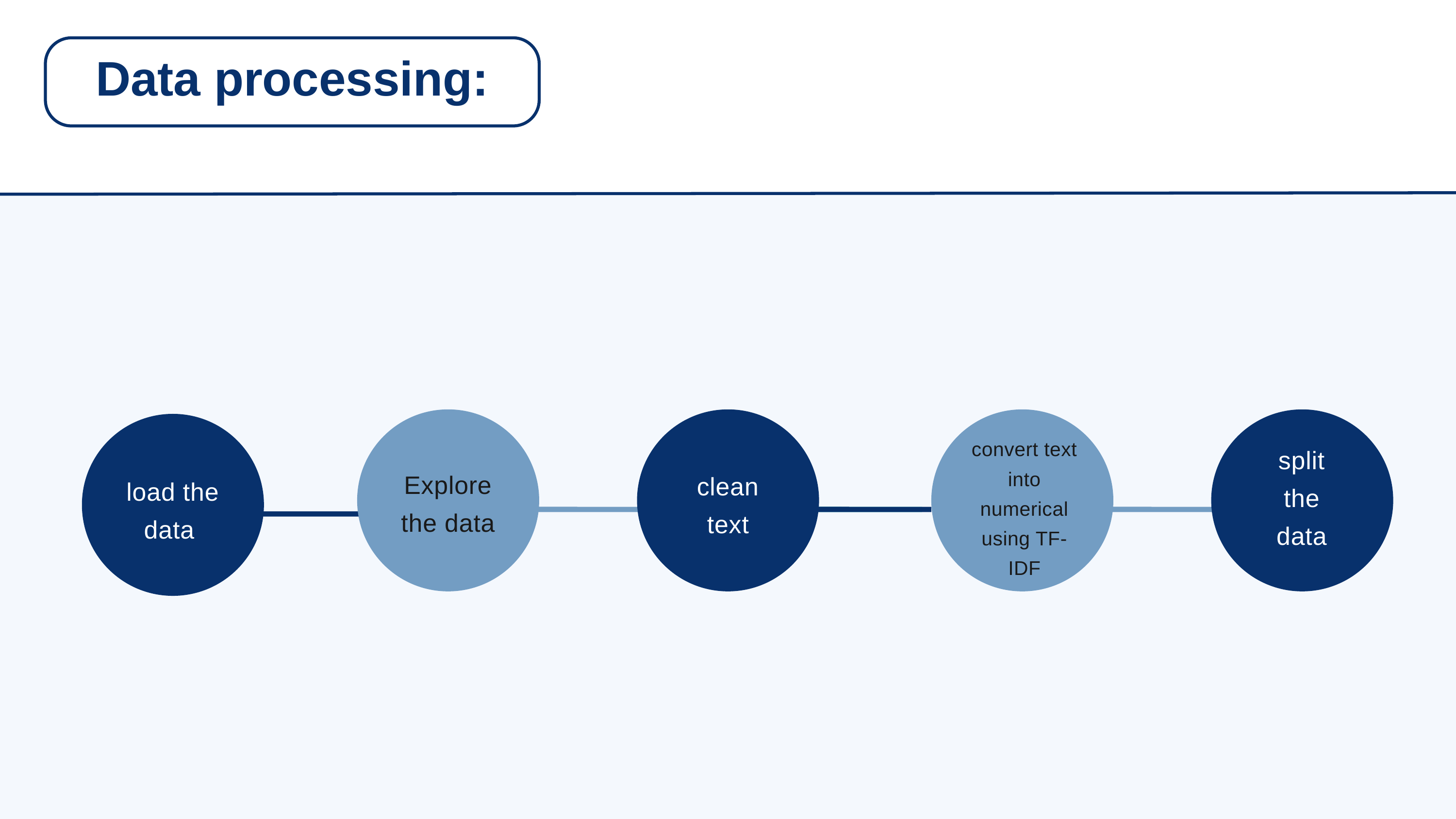

Data processing:

convert text into numerical using TF-IDF
split the
data
Explore the data
clean text
load the data